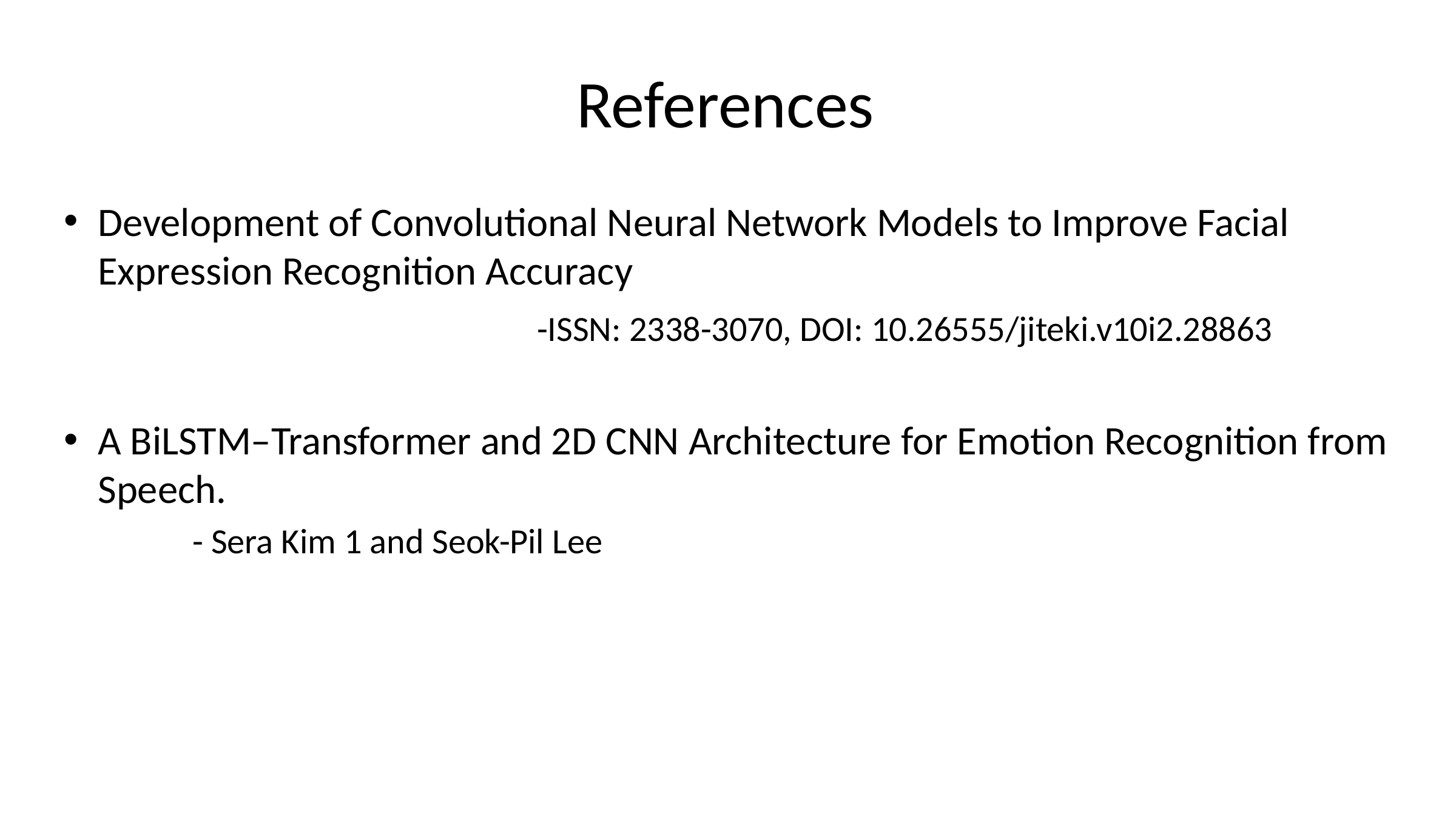

# References
Development of Convolutional Neural Network Models to Improve Facial Expression Recognition Accuracy
                                                    -ISSN: 2338-3070, DOI: 10.26555/jiteki.v10i2.28863

A BiLSTM–Transformer and 2D CNN Architecture for Emotion Recognition from Speech.
                - Sera Kim 1 and Seok-Pil Lee